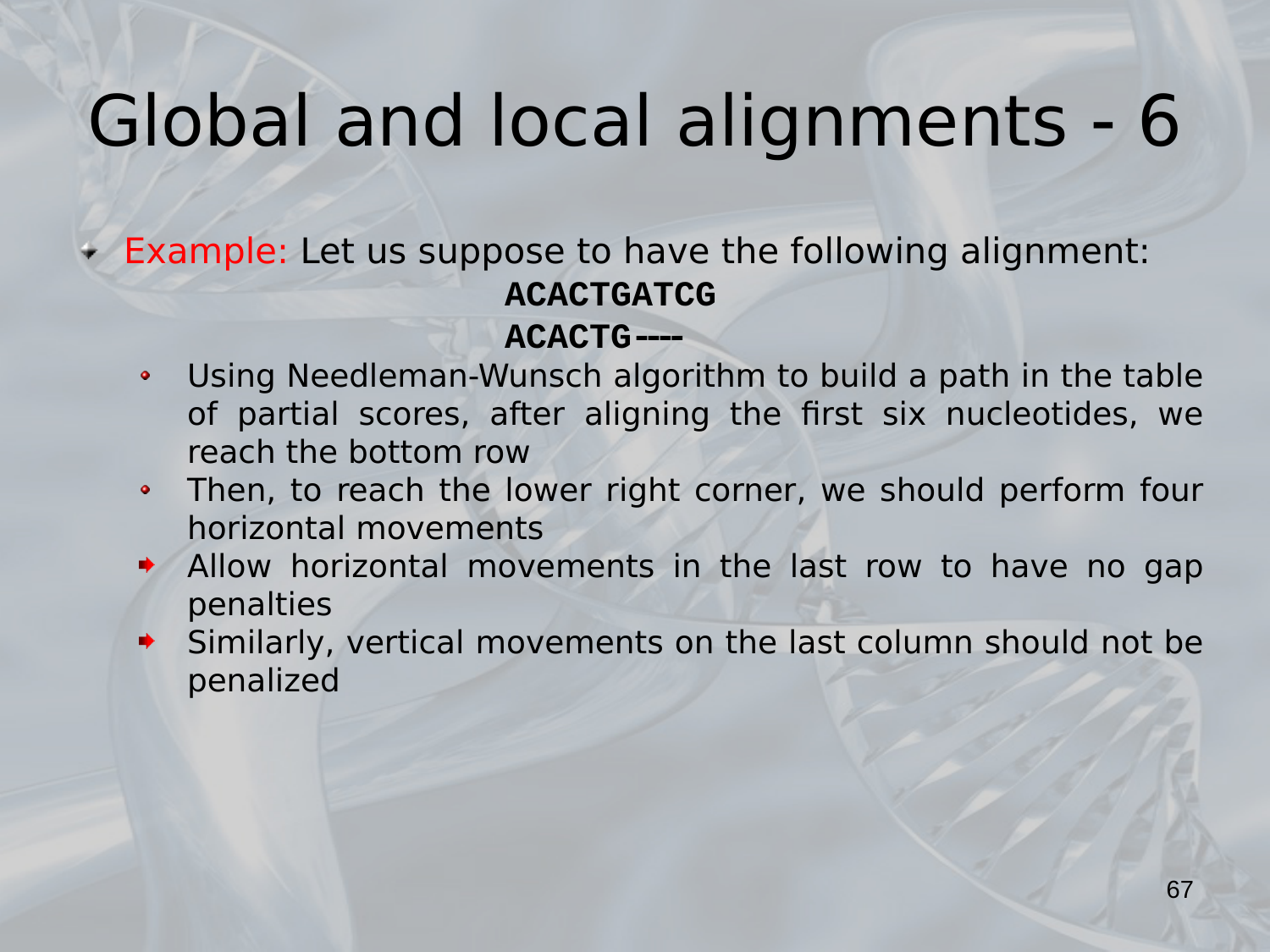

Global and local alignments − 6
Example: Let us suppose to have the following alignment:
				ACACTGATCG
				ACACTG −−−−
Using Needleman-Wunsch algorithm to build a path in the table of partial scores, after aligning the first six nucleotides, we reach the bottom row
Then, to reach the lower right corner, we should perform four horizontal movements
Allow horizontal movements in the last row to have no gap penalties
Similarly, vertical movements on the last column should not be penalized

67